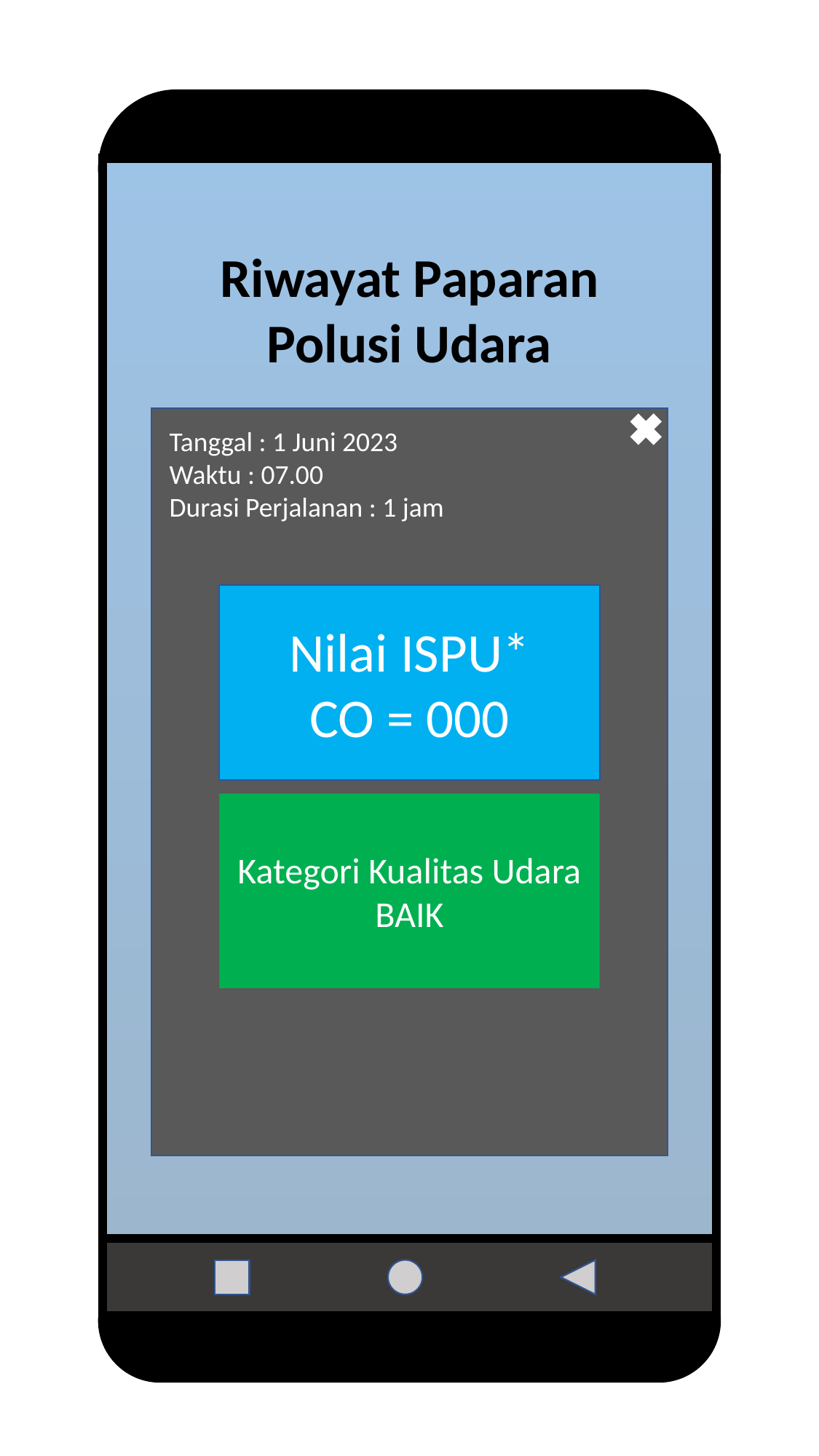

Riwayat Paparan Polusi Udara

Tanggal : 1 Juni 2023
Waktu : 07.00
Durasi Perjalanan : 1 jam
Tanggal : 1 Juni 2023
Waktu : 07.00
Durasi Perjalanan : 1 jam
Tanggal : 1 Juni 2023
Waktu : 07.00
Durasi Perjalanan : 1 jam
Nilai ISPU*
CO = 000
Tanggal : 1 Juni 2023
Waktu : 07.00
Durasi Perjalanan : 1 jam
Kategori Kualitas Udara
BAIK
Tanggal : 1 Juni 2023
Waktu : 07.00
Durasi Perjalanan : 1 jam
Tanggal : 1 Juni 2023
Waktu : 07.00
Durasi Perjalanan : 1 jam